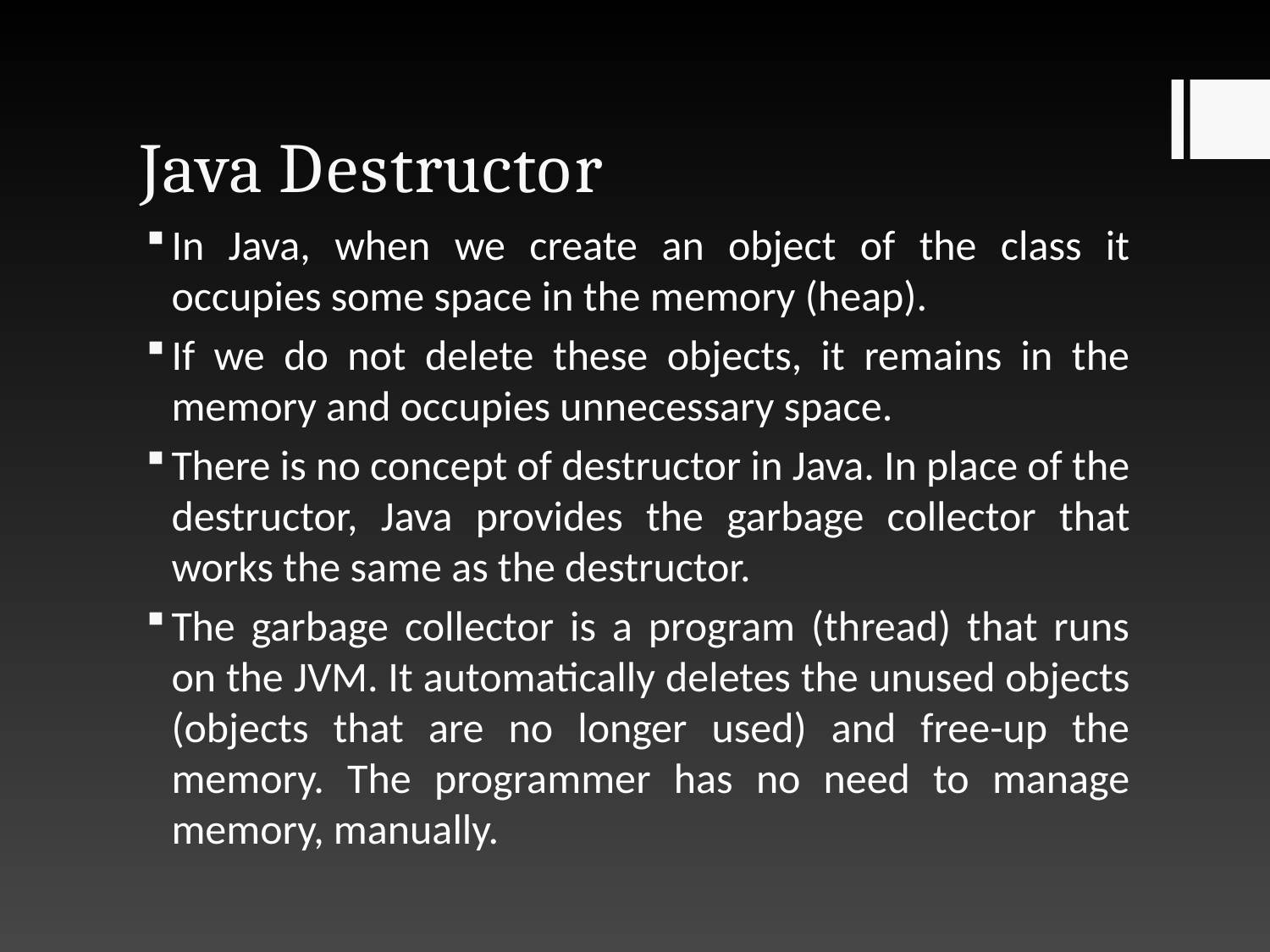

# Java Destructor
In Java, when we create an object of the class it occupies some space in the memory (heap).
If we do not delete these objects, it remains in the memory and occupies unnecessary space.
There is no concept of destructor in Java. In place of the destructor, Java provides the garbage collector that works the same as the destructor.
The garbage collector is a program (thread) that runs on the JVM. It automatically deletes the unused objects (objects that are no longer used) and free-up the memory. The programmer has no need to manage memory, manually.